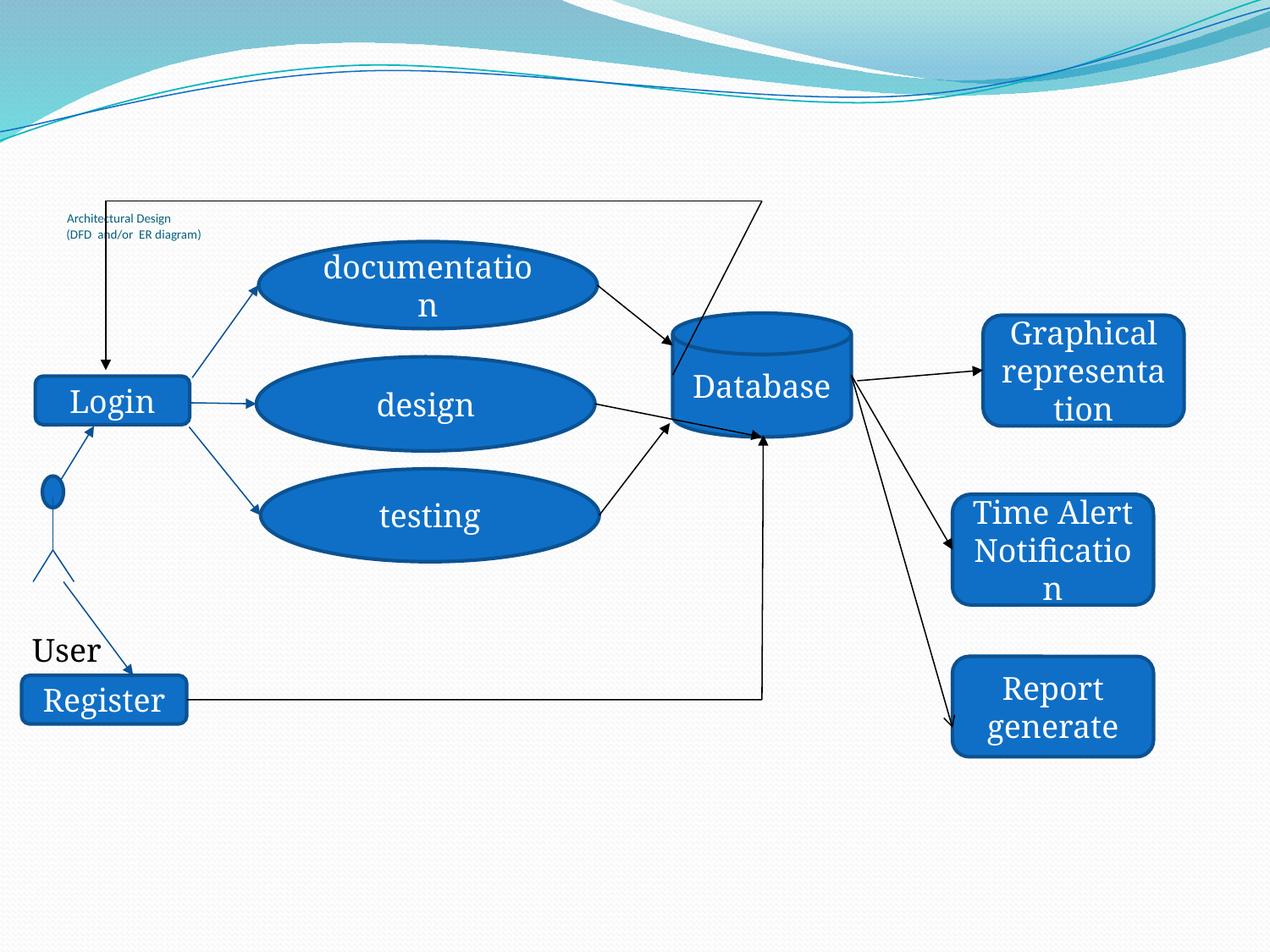

# Architectural Design (DFD  and/or  ER diagram)
documentation
Database
Graphical representation
design
Login
testing

Time Alert Notification
User
Report generate
Register